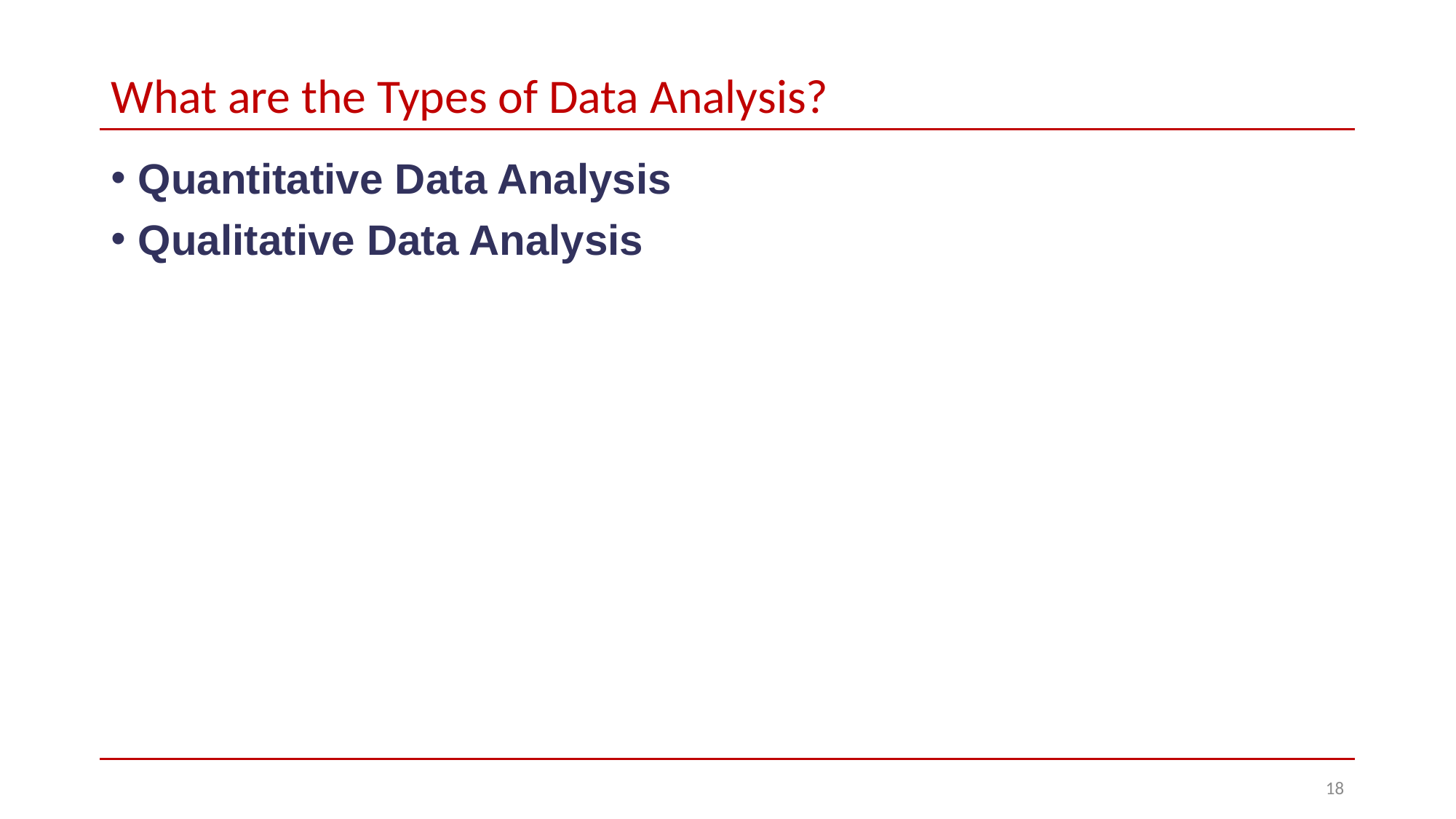

# What are the Types of Data Analysis?
Quantitative Data Analysis
Qualitative Data Analysis

18